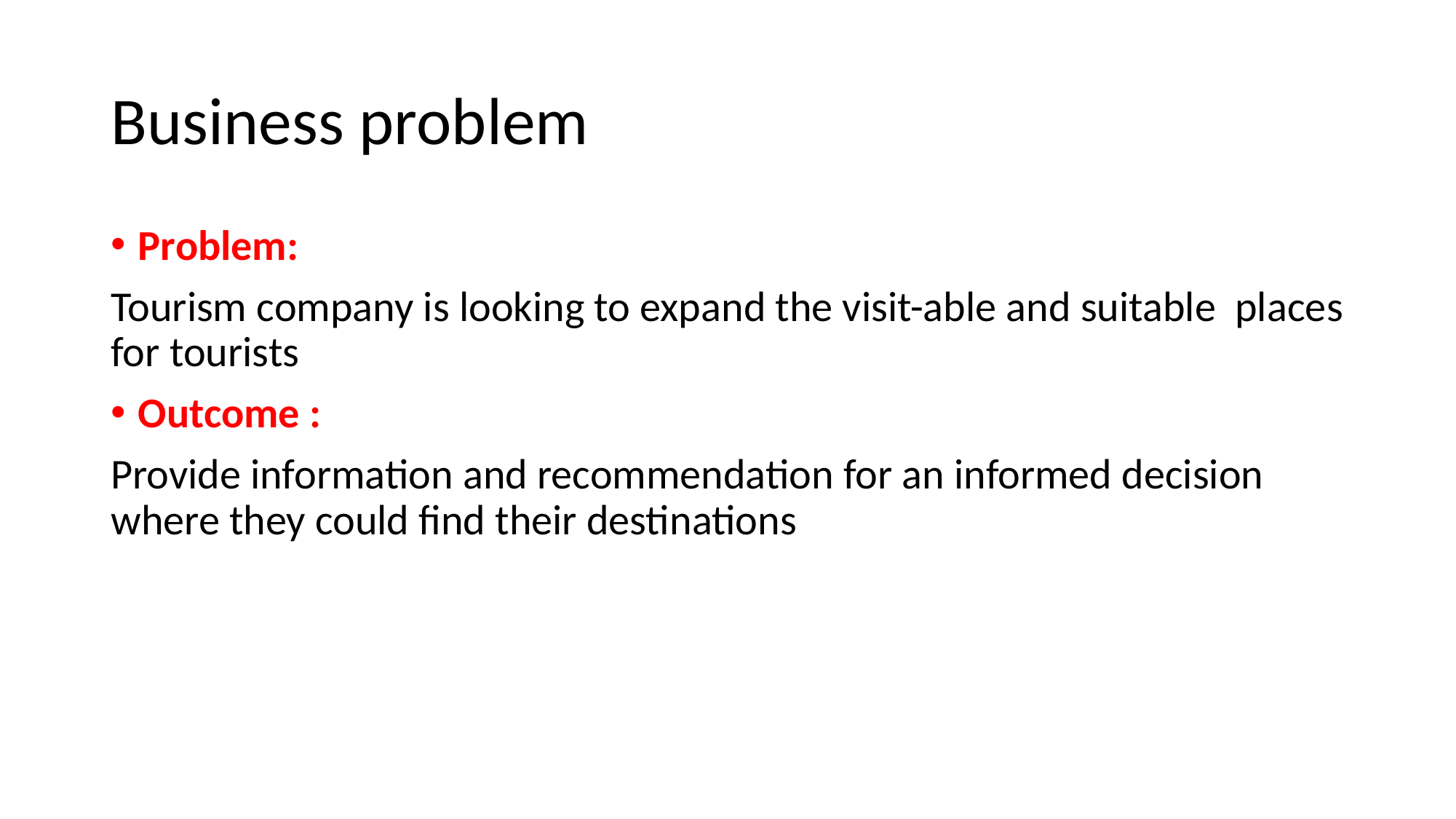

# Business problem
Problem:
Tourism company is looking to expand the visit-able and suitable  places for tourists
Outcome :
Provide information and recommendation for an informed decision where they could find their destinations